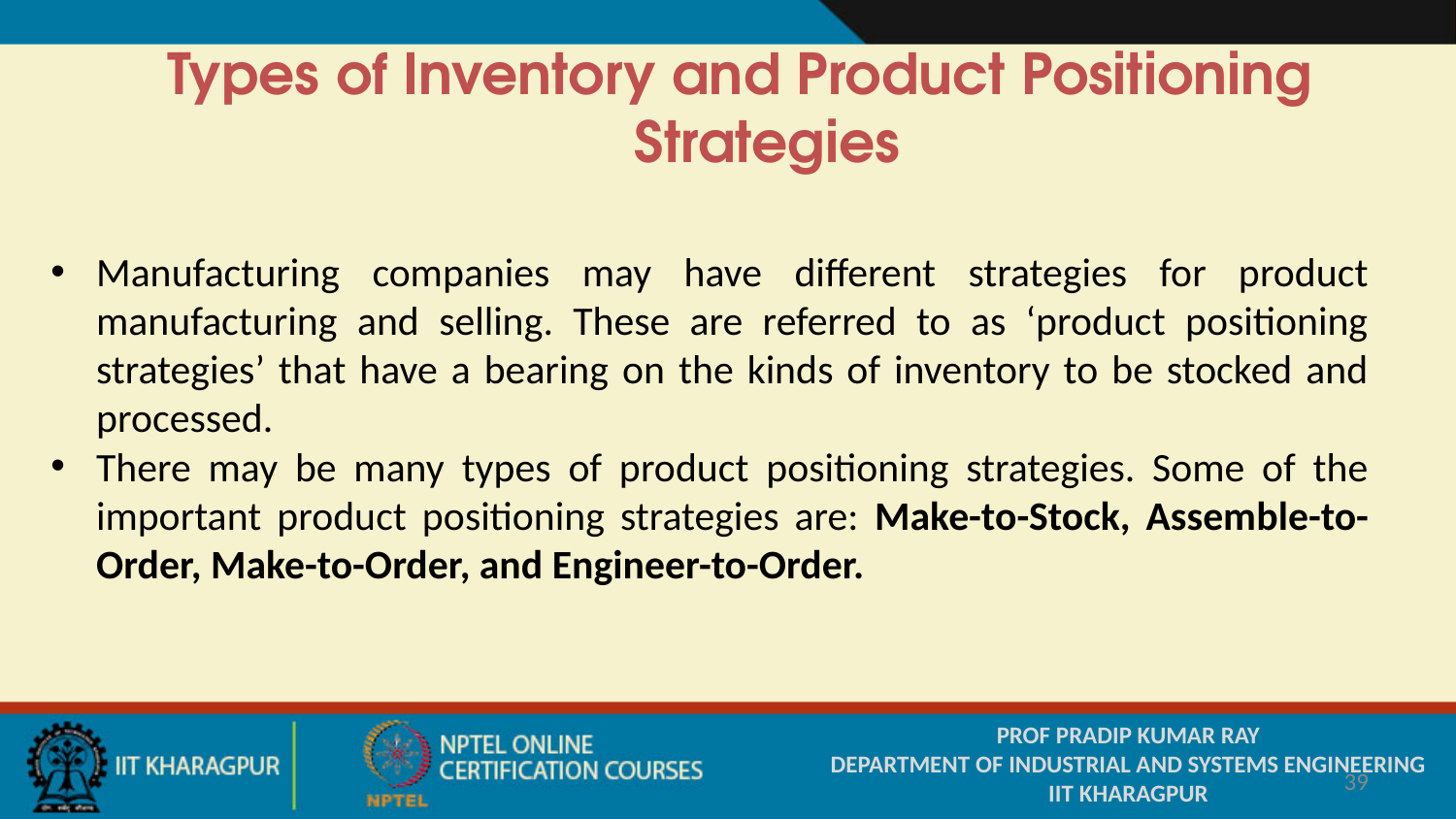

# Types of Inventory and Product Positioning Strategies
Manufacturing companies may have different strategies for product manufacturing and selling. These are referred to as ‘product positioning strategies’ that have a bearing on the kinds of inventory to be stocked and processed.
There may be many types of product positioning strategies. Some of the important product positioning strategies are: Make-to-Stock, Assemble-to-Order, Make-to-Order, and Engineer-to-Order.

PROF PRADIP KUMAR RAY
DEPARTMENT OF INDUSTRIAL AND SYSTEMS ENGINEERING
IIT KHARAGPUR
39